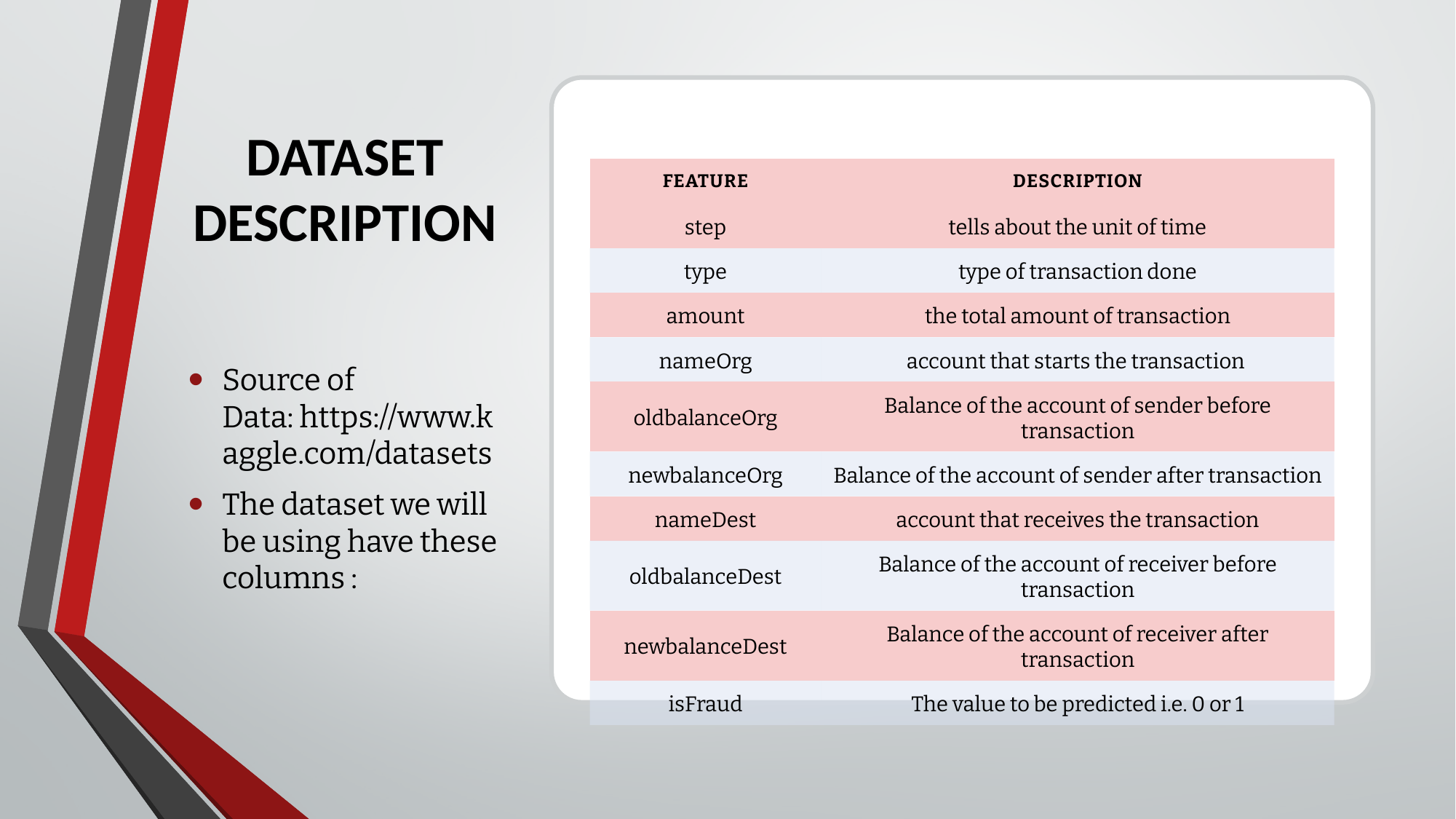

# DATASET DESCRIPTION
| Feature | Description |
| --- | --- |
| step | tells about the unit of time |
| type | type of transaction done |
| amount | the total amount of transaction |
| nameOrg | account that starts the transaction |
| oldbalanceOrg | Balance of the account of sender before transaction |
| newbalanceOrg | Balance of the account of sender after transaction |
| nameDest | account that receives the transaction |
| oldbalanceDest | Balance of the account of receiver before transaction |
| newbalanceDest | Balance of the account of receiver after transaction |
| isFraud | The value to be predicted i.e. 0 or 1 |
Source of Data: https://www.kaggle.com/datasets
The dataset we will be using have these columns :